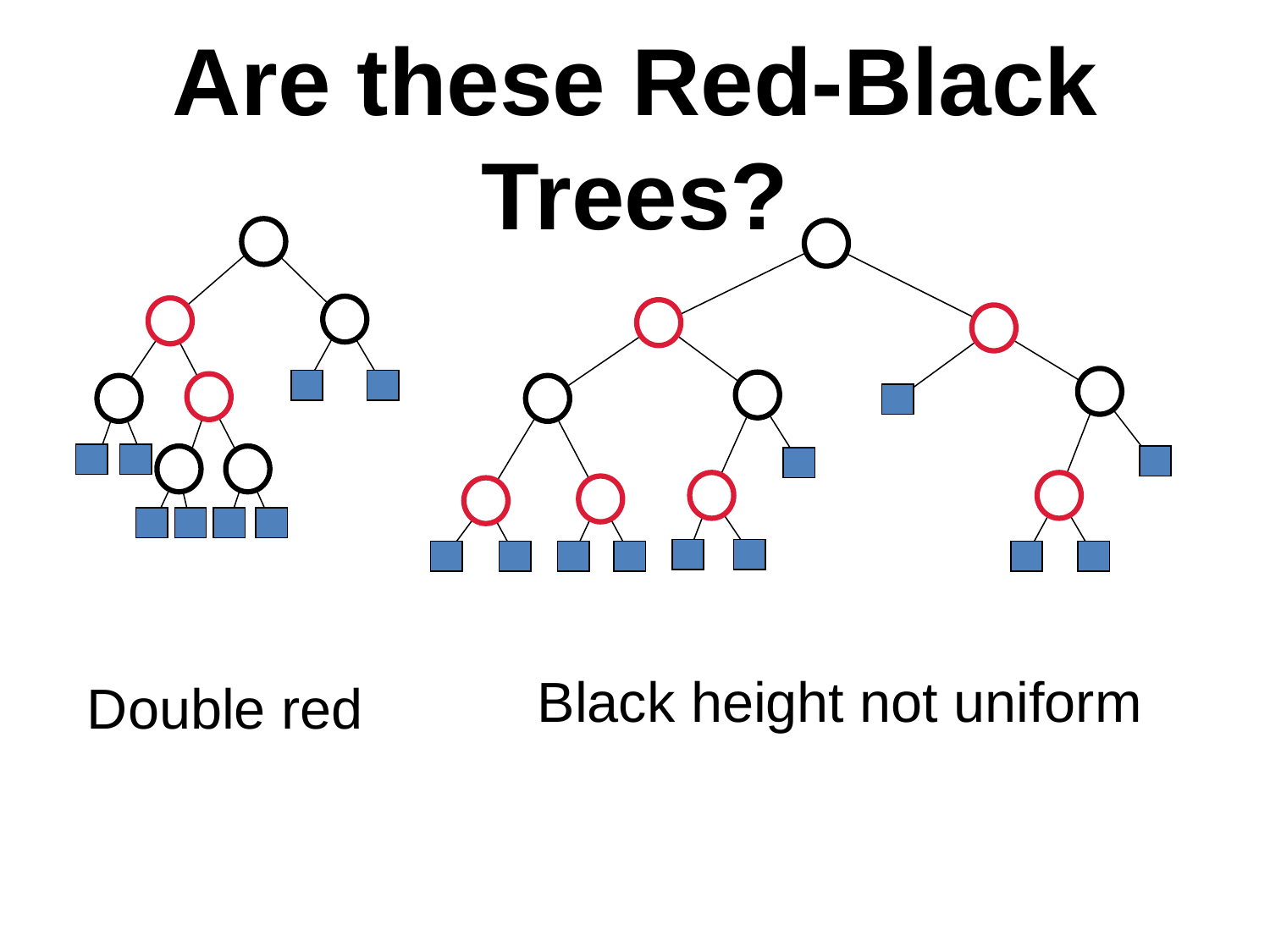

# Are these Red-Black Trees?

Black height not uniform
Double red